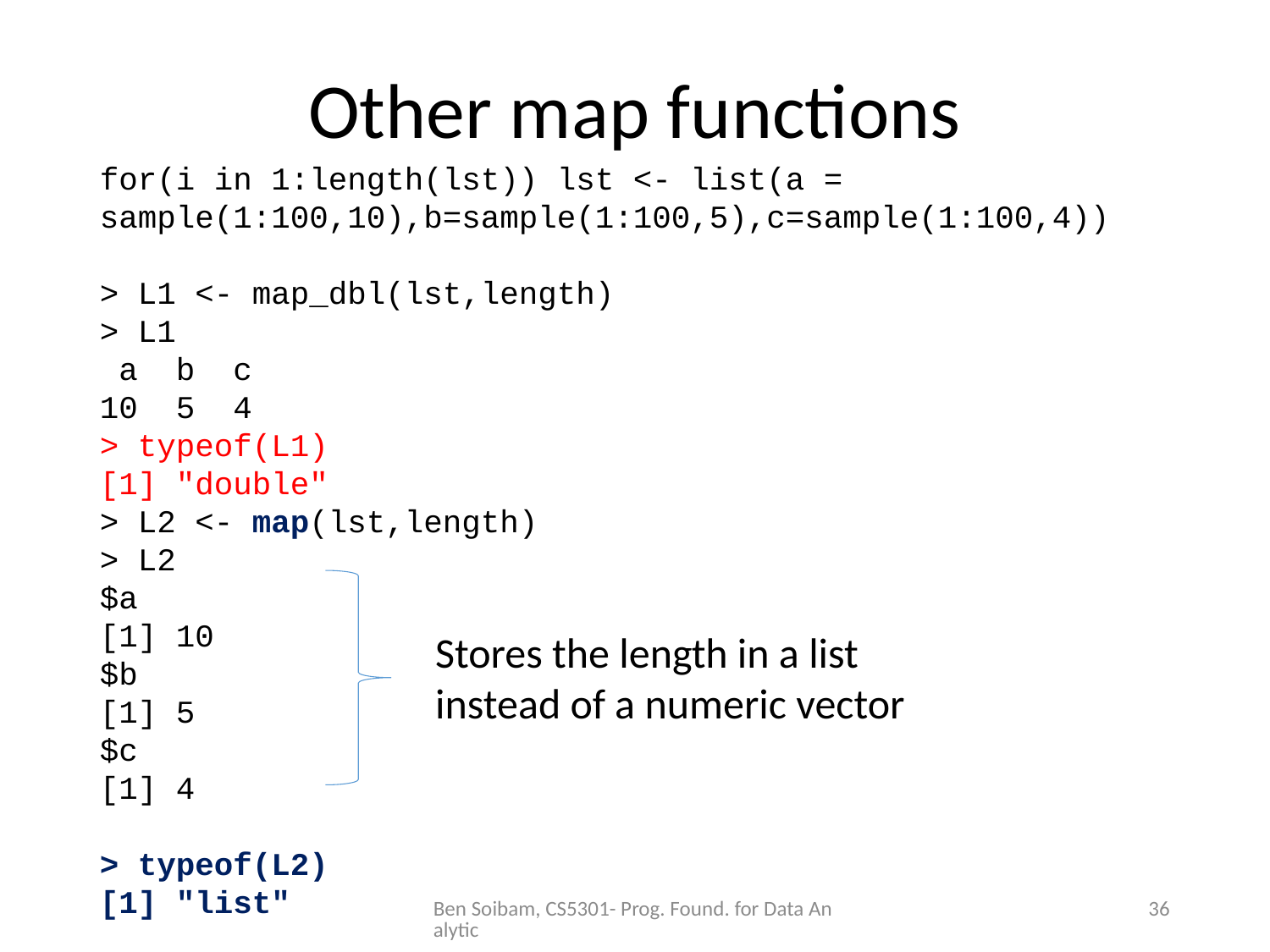

# Other map functions
for(i in 1:length(lst)) lst <- list(a = sample(1:100,10),b=sample(1:100,5),c=sample(1:100,4))

> L1 <- map_dbl(lst,length)
> L1
 a  b  c
10  5  4
> typeof(L1)
[1] "double"
> L2 <- map(lst,length)
> L2
$a
[1] 10
$b
[1] 5
$c
[1] 4

> typeof(L2)
[1] "list"

Stores the length in a list
instead of a numeric vector
Ben Soibam, CS5301- Prog. Found. for Data Analytic
36